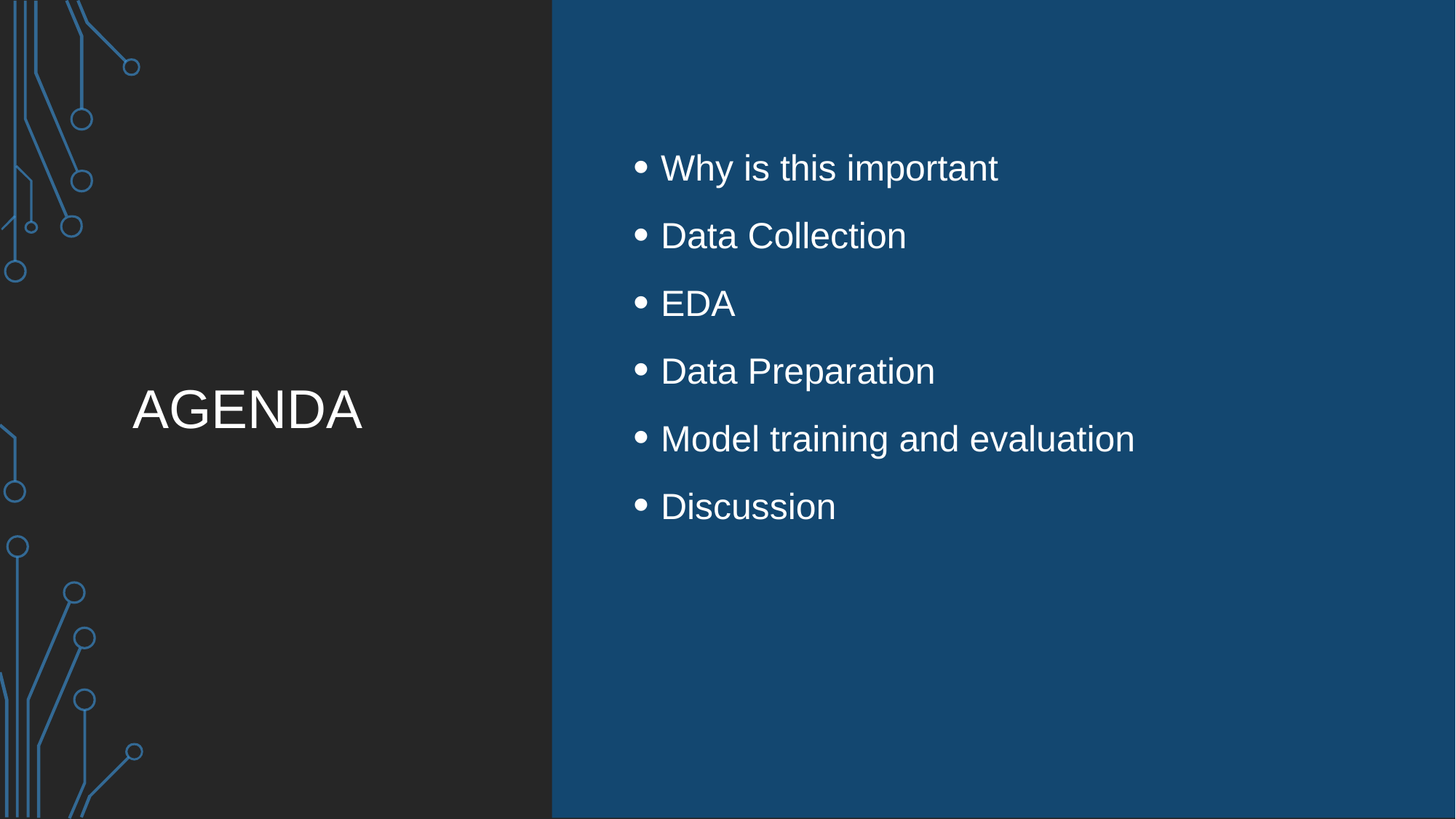

# Agenda
Why is this important
Data Collection
EDA
Data Preparation
Model training and evaluation
Discussion